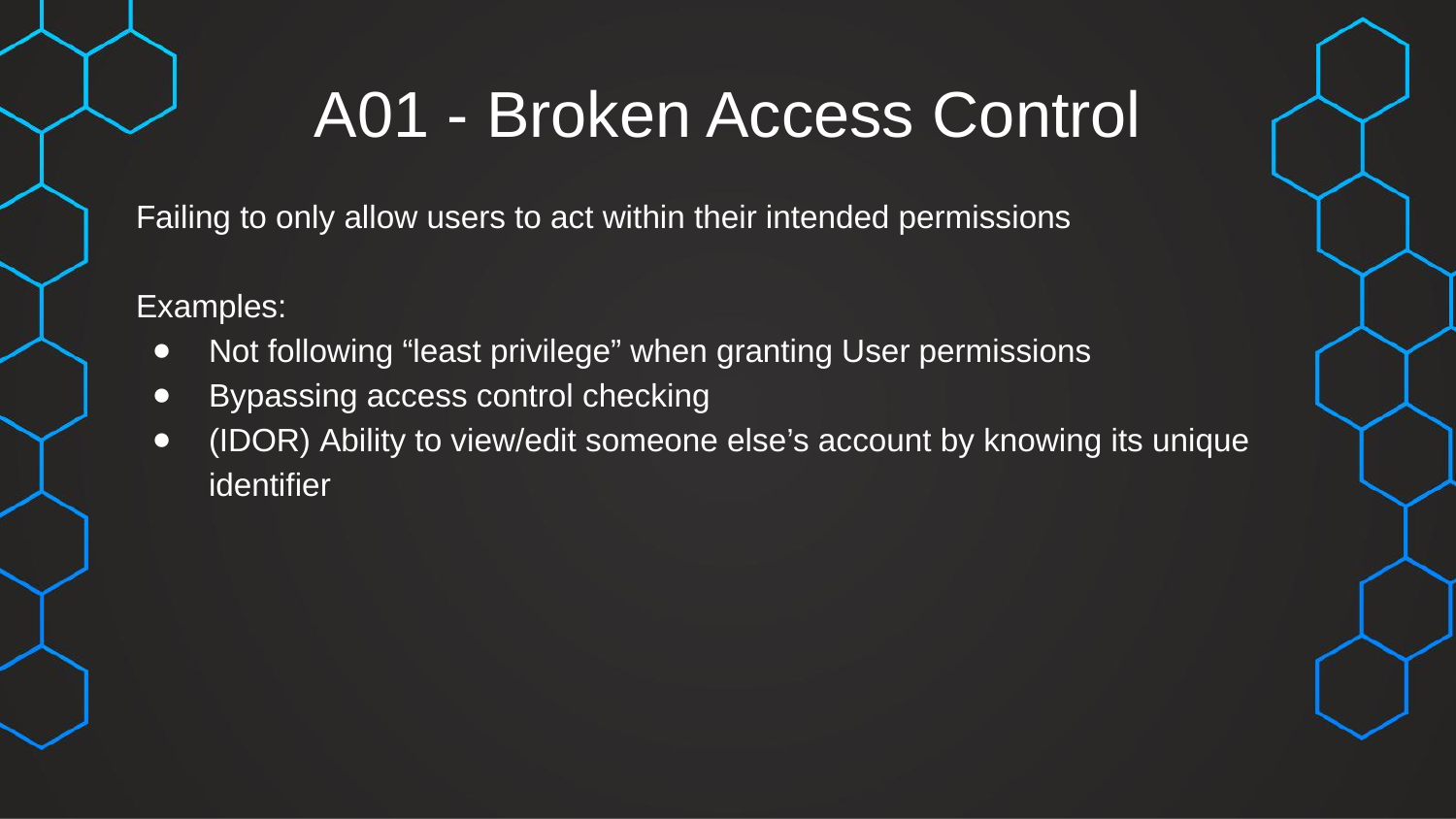

# A01 - Broken Access Control
Failing to only allow users to act within their intended permissions

Examples:
Not following “least privilege” when granting User permissions
Bypassing access control checking
(IDOR) Ability to view/edit someone else’s account by knowing its unique identifier